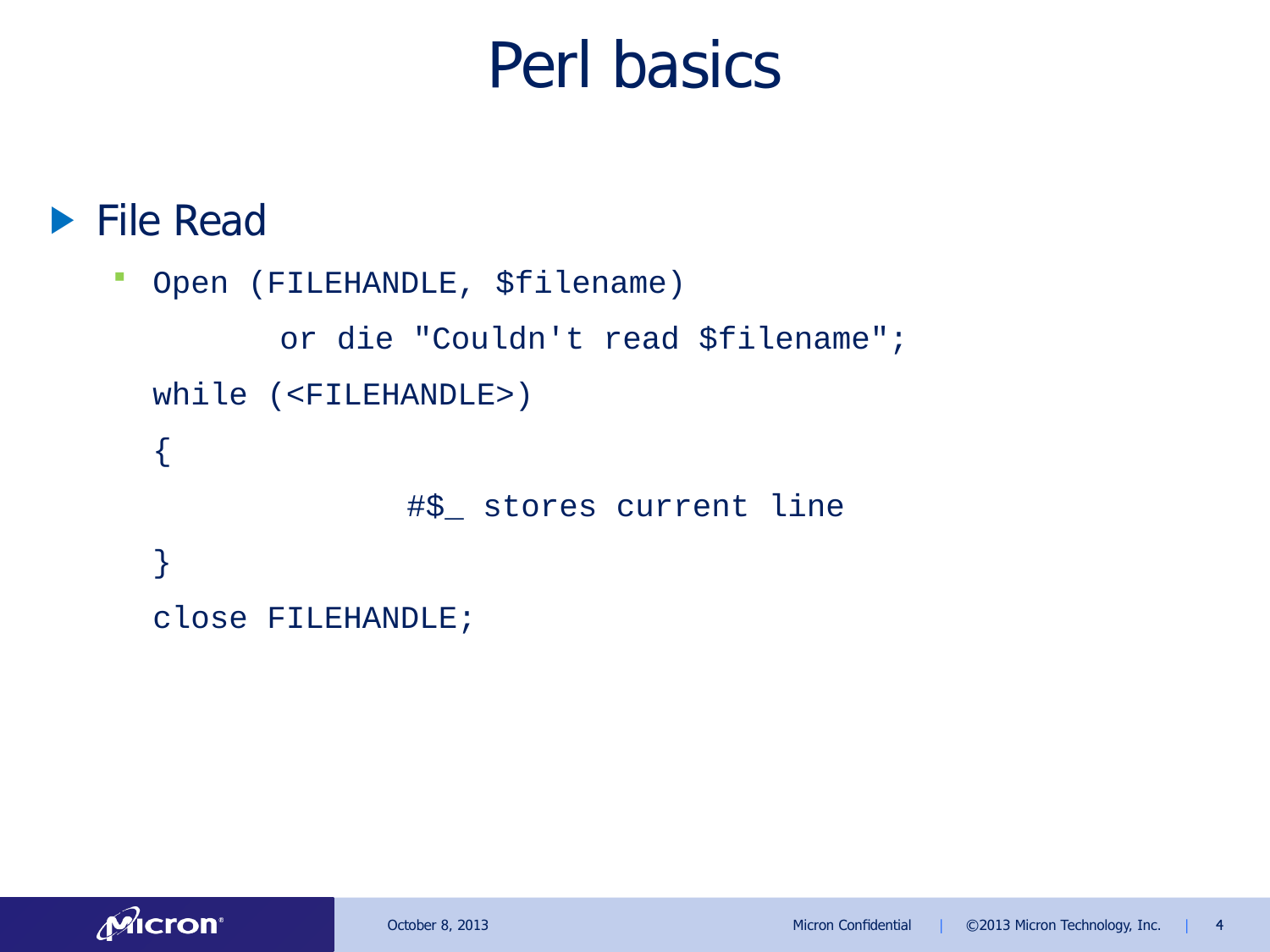

# Perl basics
File Read
Open (FILEHANDLE, $filename)
		or die "Couldn't read $filename";
	while (<FILEHANDLE>)
	{
			#$_ stores current line
	}
	close FILEHANDLE;

October 8, 2013